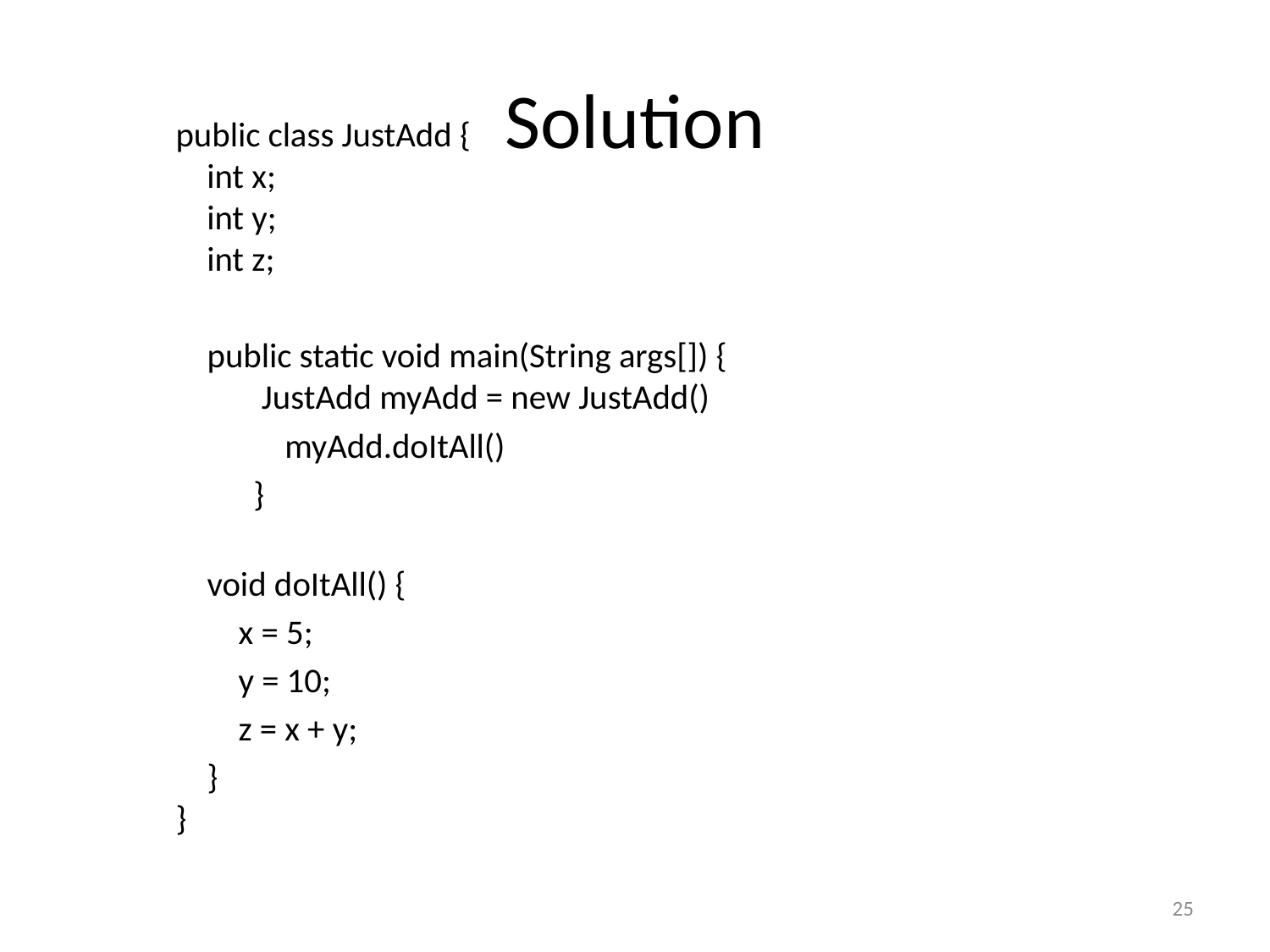

# Solution
public class JustAdd {
    int x;
    int y;
    int z;

    public static void main(String args[]) {
           JustAdd myAdd = new JustAdd()
myAdd.doItAll()
}
    void doItAll() {
        x = 5;
        y = 10;
        z = x + y;
    }
}
25